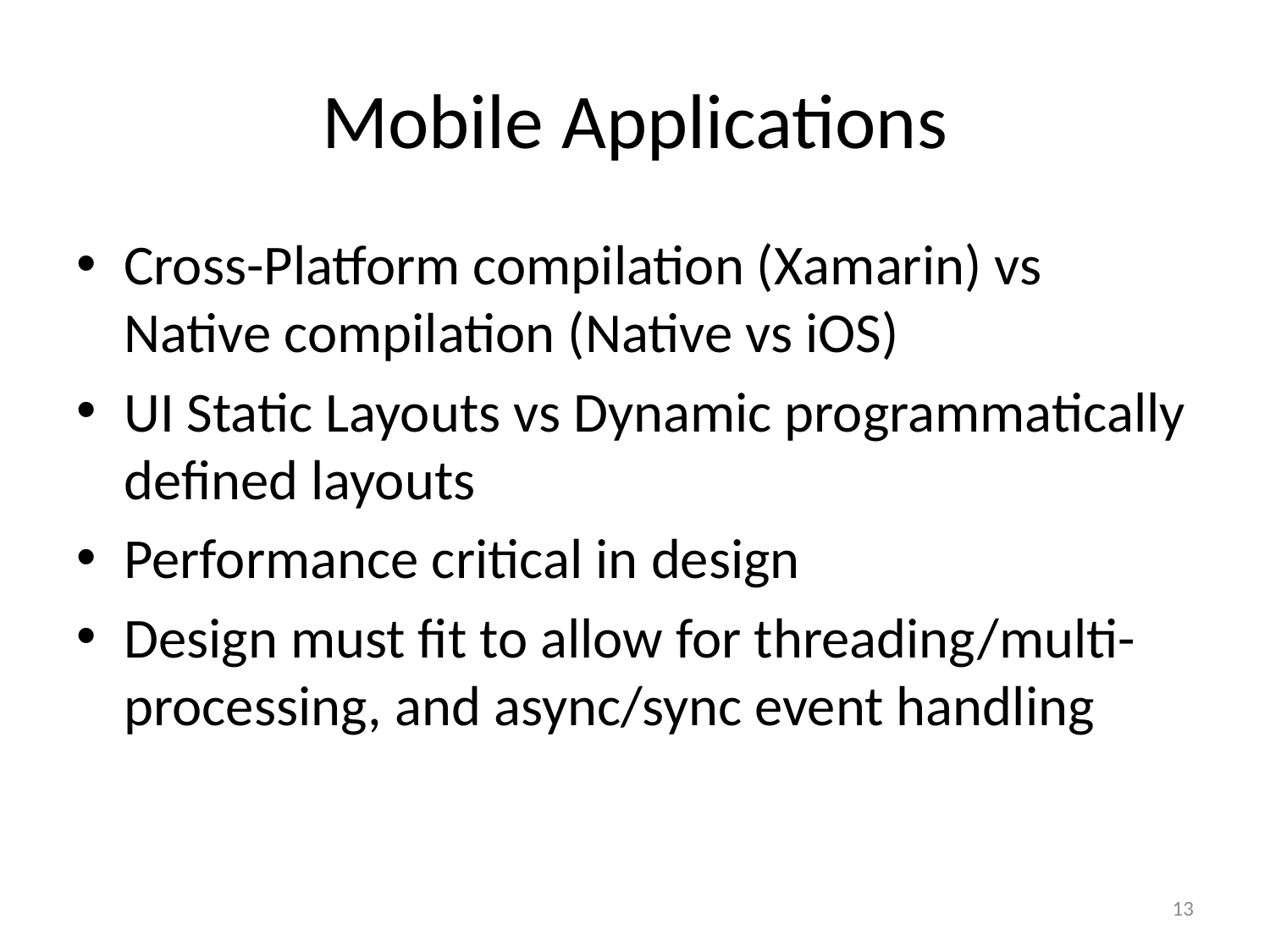

# Mobile Applications
Cross-Platform compilation (Xamarin) vs Native compilation (Native vs iOS)
UI Static Layouts vs Dynamic programmatically defined layouts
Performance critical in design
Design must fit to allow for threading/multi-processing, and async/sync event handling

13